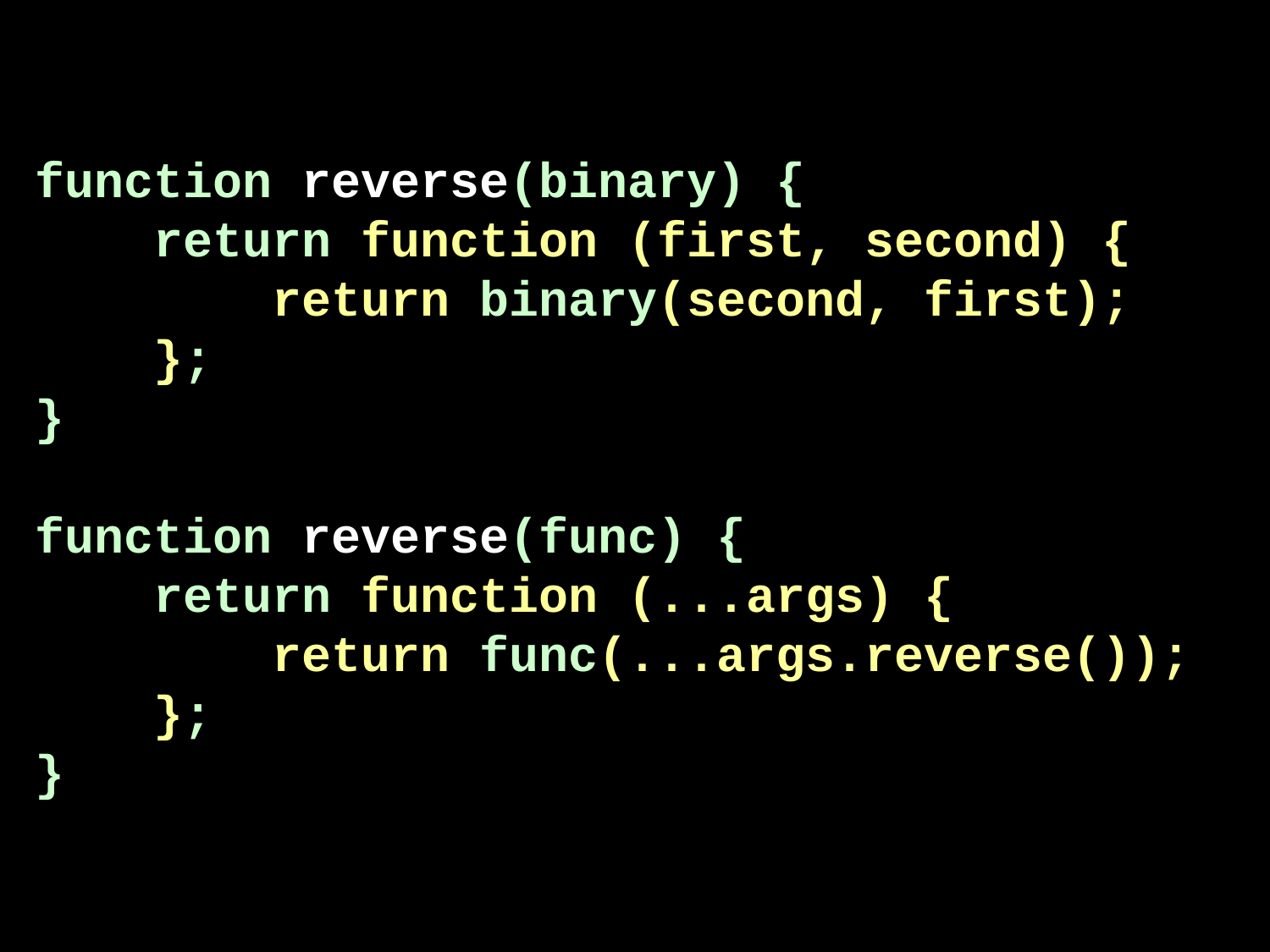

function reverse(binary) {
    return function (first, second) {
        return binary(second, first);
    };
}

function reverse(func) {
    return function (...args) {
        return func(...args.reverse());
    };
}